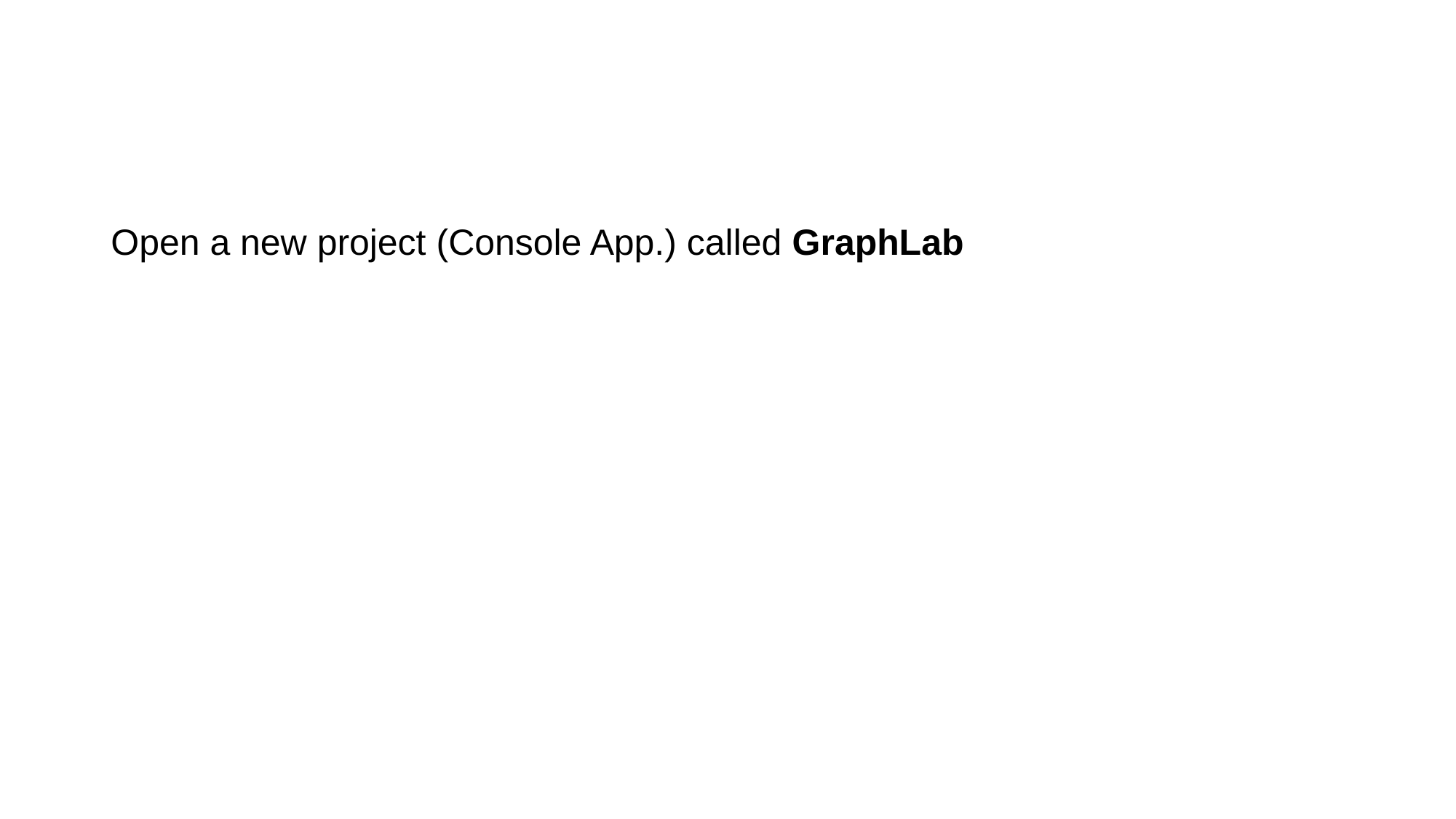

Open a new project (Console App.) called GraphLab